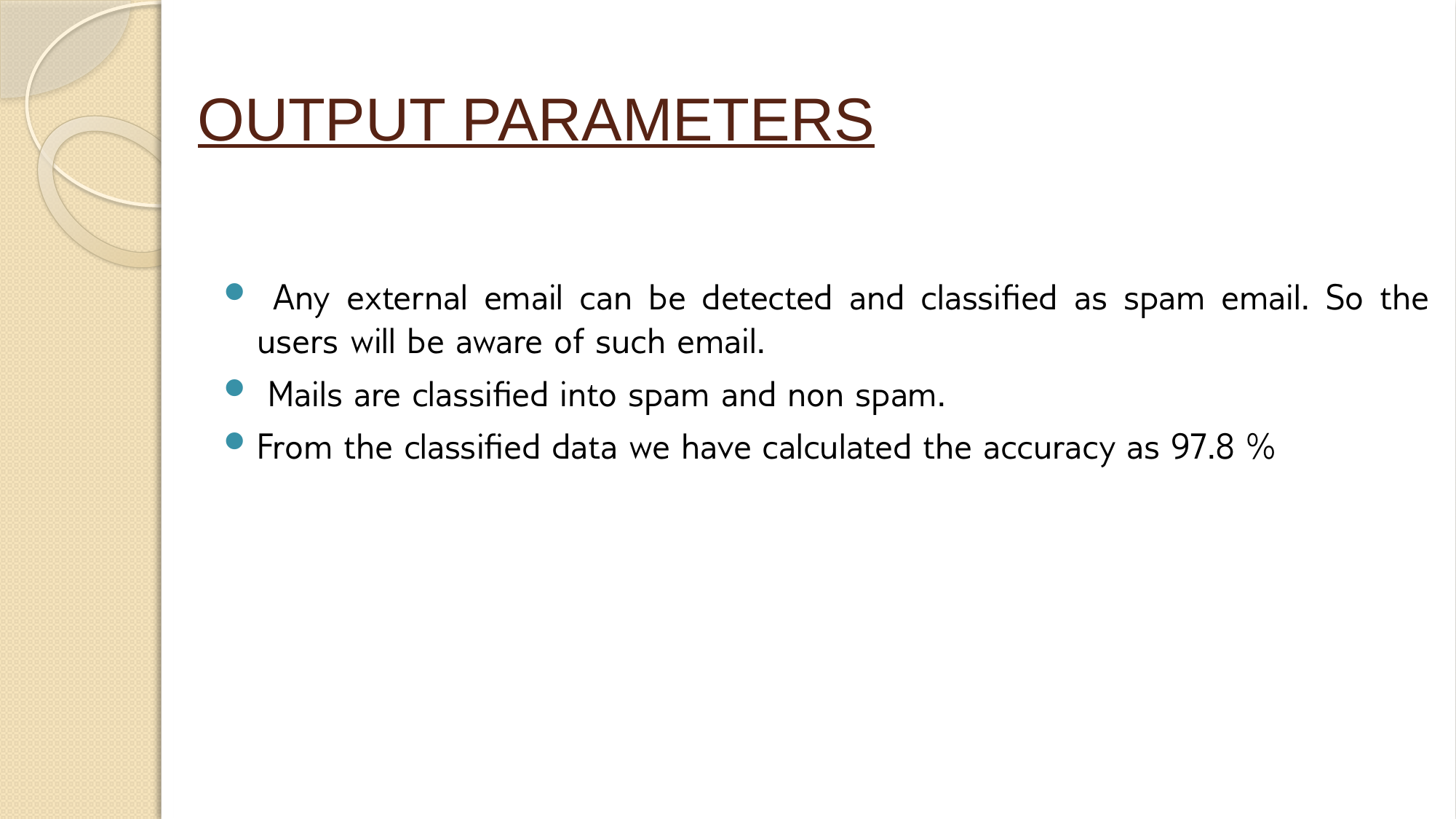

# OUTPUT PARAMETERS

 Any external email can be detected and classified as spam email. So the users will be aware of such email.
 Mails are classified into spam and non spam.
From the classified data we have calculated the accuracy as 97.8 %